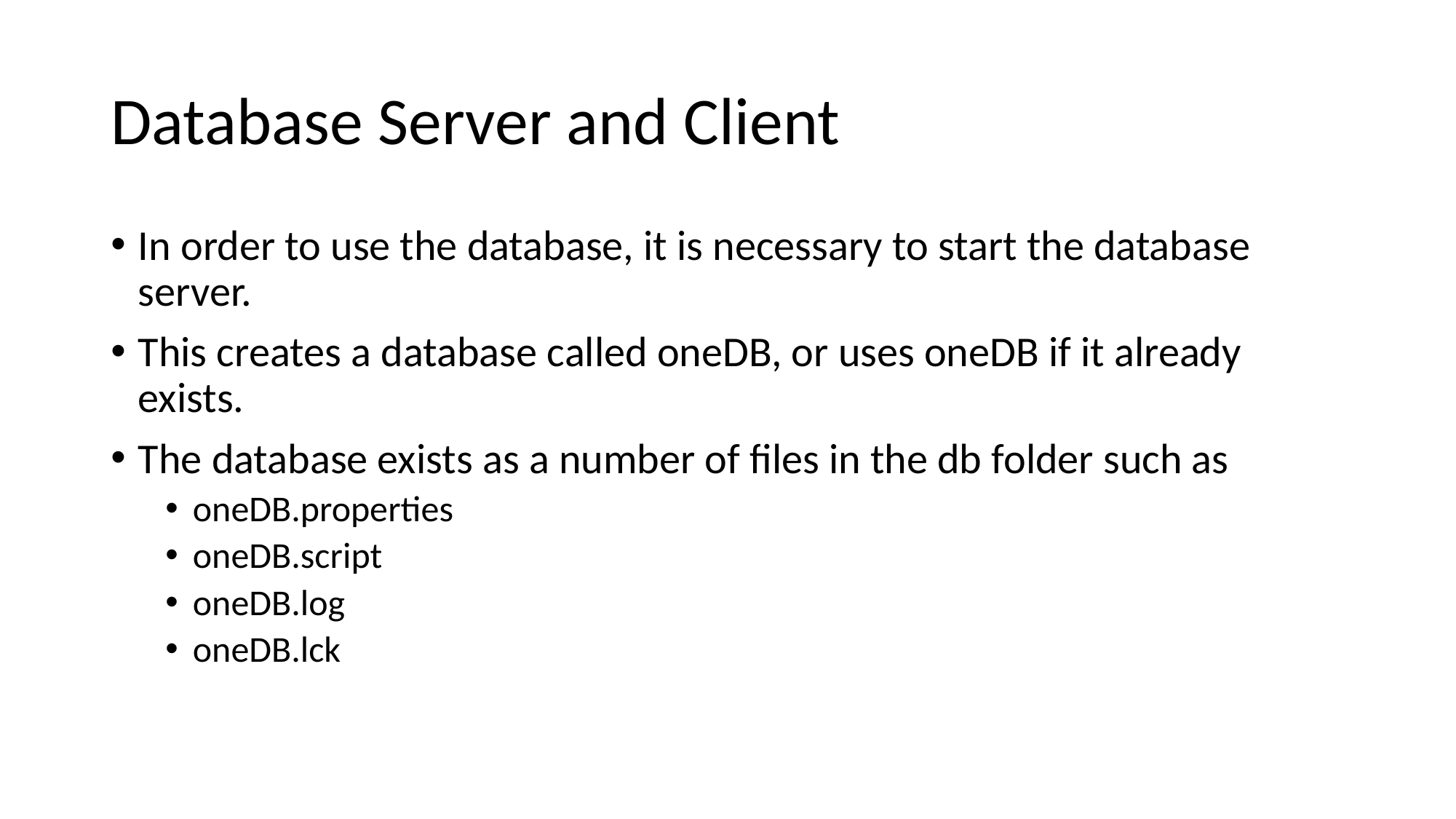

# Database Server and Client
In order to use the database, it is necessary to start the database server.
This creates a database called oneDB, or uses oneDB if it already exists.
The database exists as a number of files in the db folder such as
oneDB.properties
oneDB.script
oneDB.log
oneDB.lck